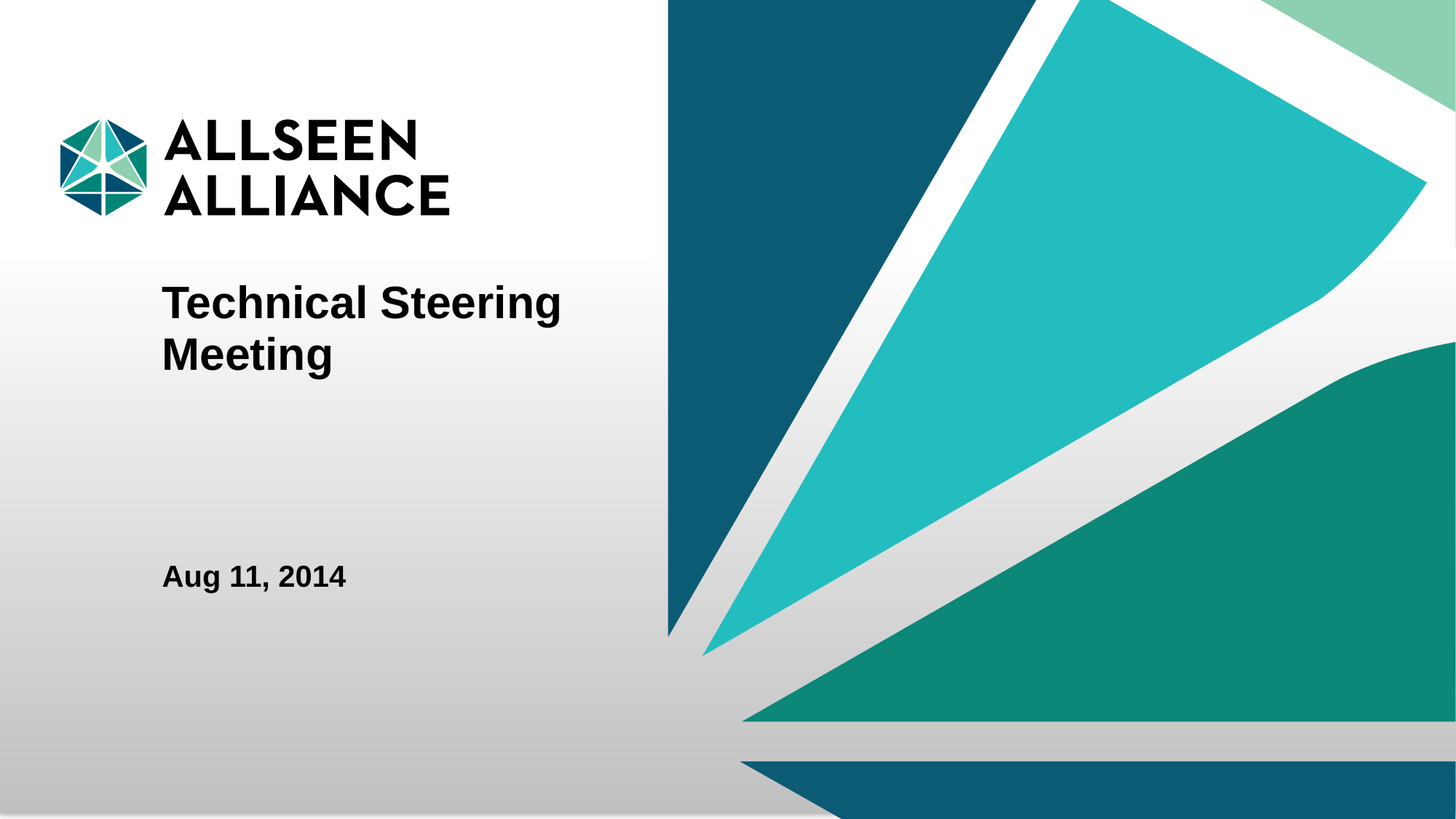

# Technical Steering Meeting
Aug 11, 2014